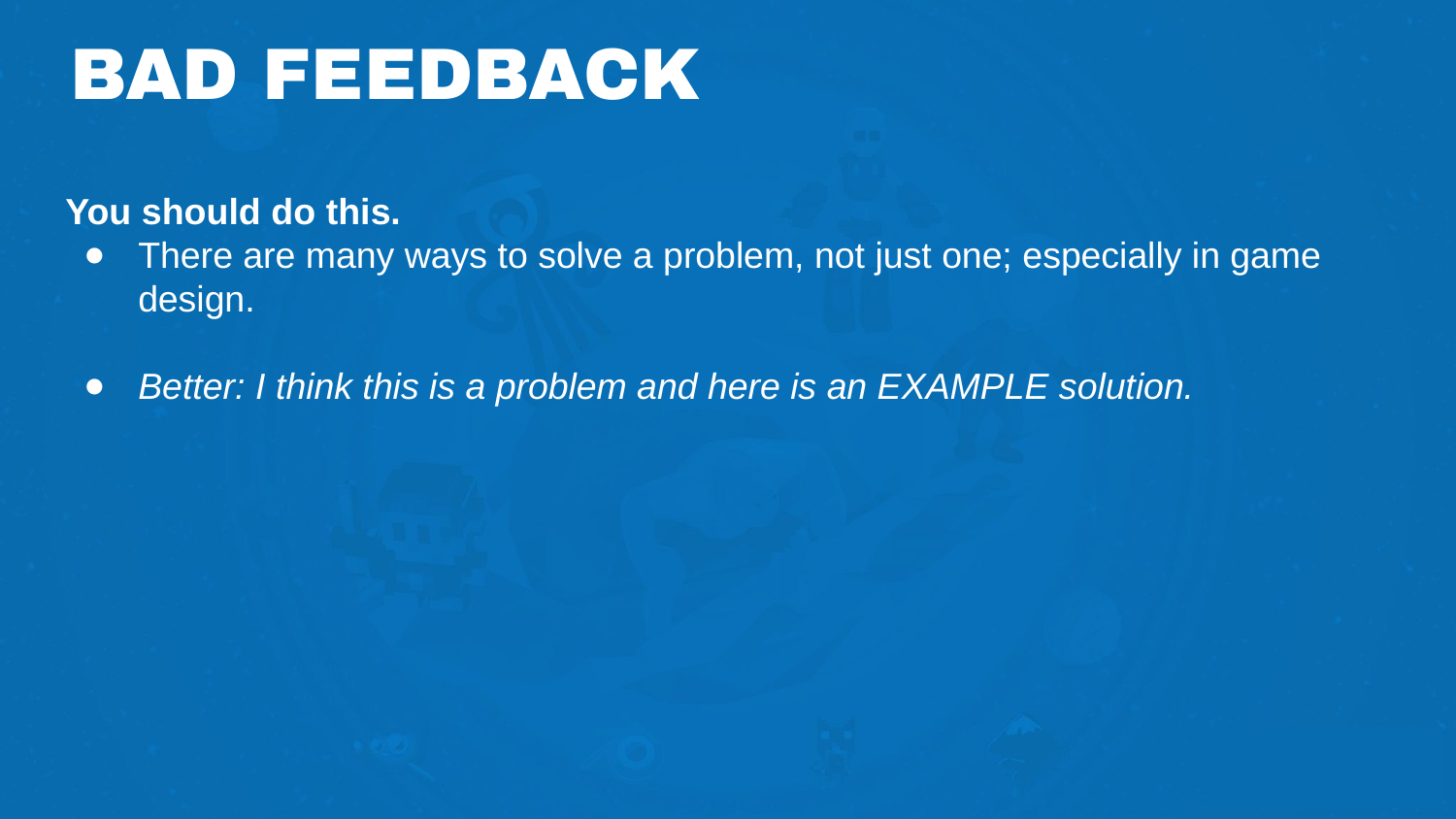

# BAD FEEDBACK
You should do this.
There are many ways to solve a problem, not just one; especially in game design.

Better: I think this is a problem and here is an EXAMPLE solution.